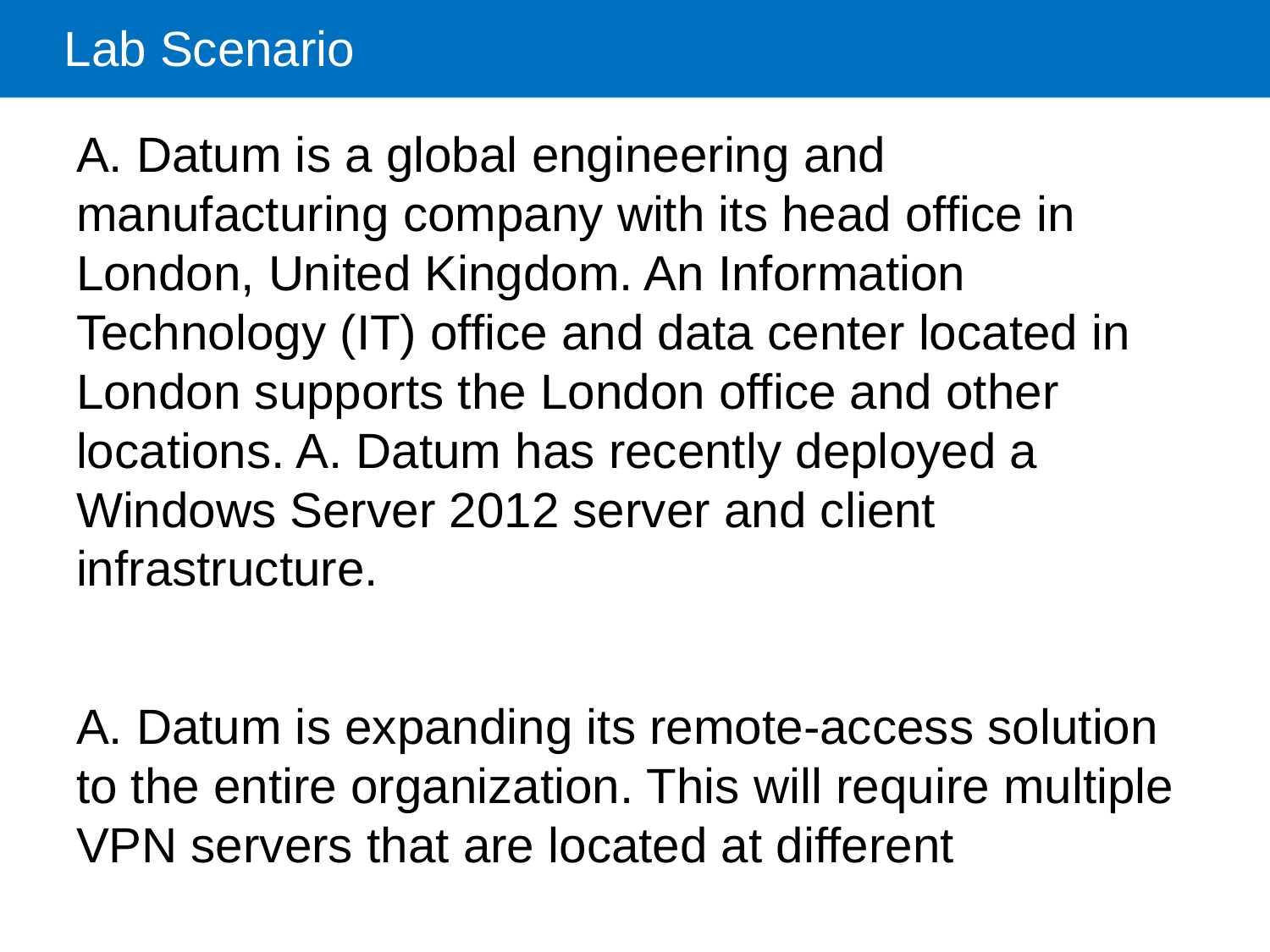

# Lab Scenario
A. Datum is a global engineering and manufacturing company with its head office in London, United Kingdom. An Information Technology (IT) office and data center located in London supports the London office and other locations. A. Datum has recently deployed a Windows Server 2012 server and client infrastructure.

A. Datum is expanding its remote-access solution to the entire organization. This will require multiple VPN servers that are located at different